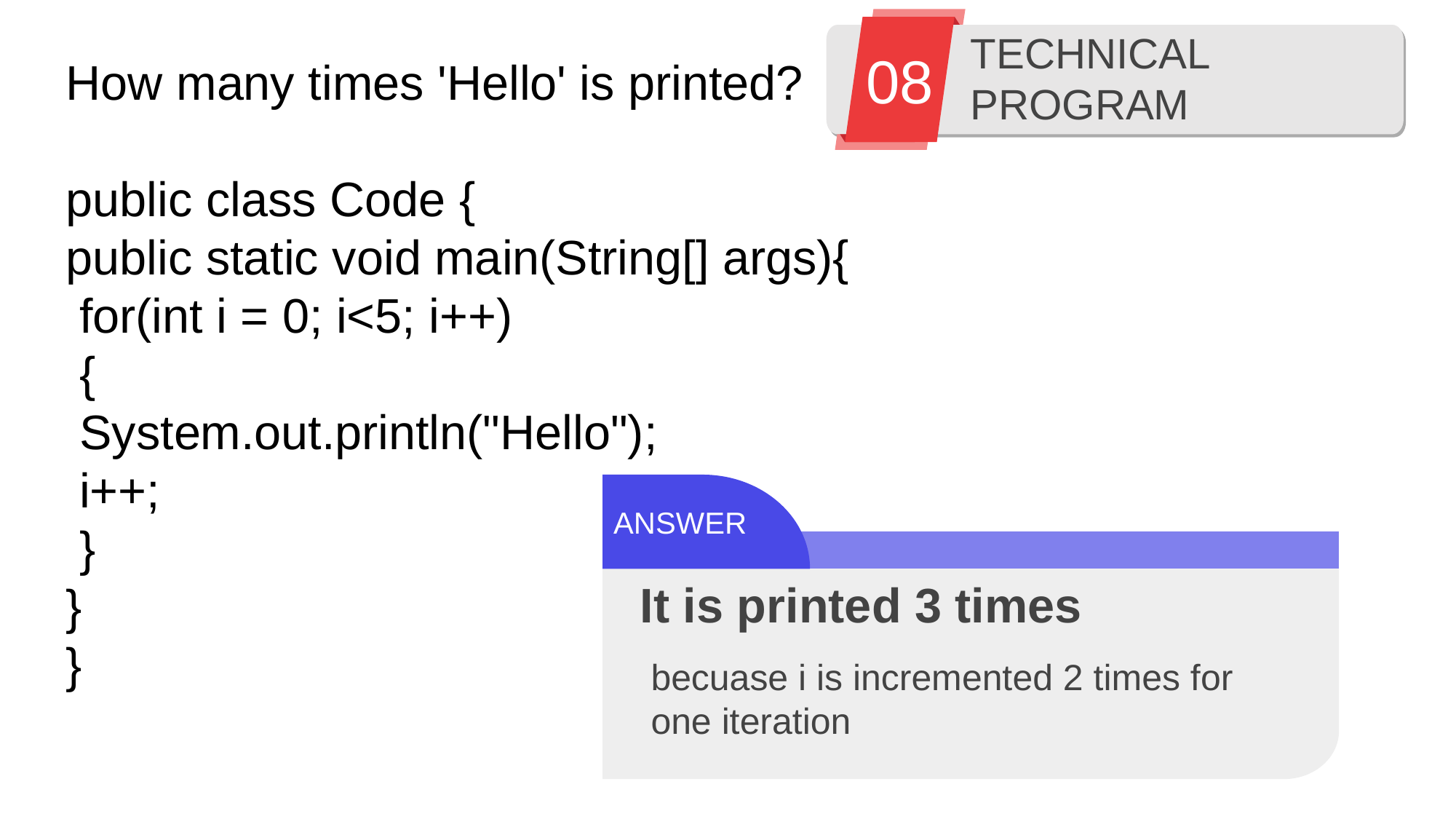

08

TECHNICAL PROGRAM

How many times 'Hello' is printed?

public class Code {
public static void main(String[] args){
 for(int i = 0; i<5; i++)
 {
 System.out.println("Hello");
 i++;
 }
}
}
ANSWER

It is printed 3 times
becuase i is incremented 2 times for one iteration